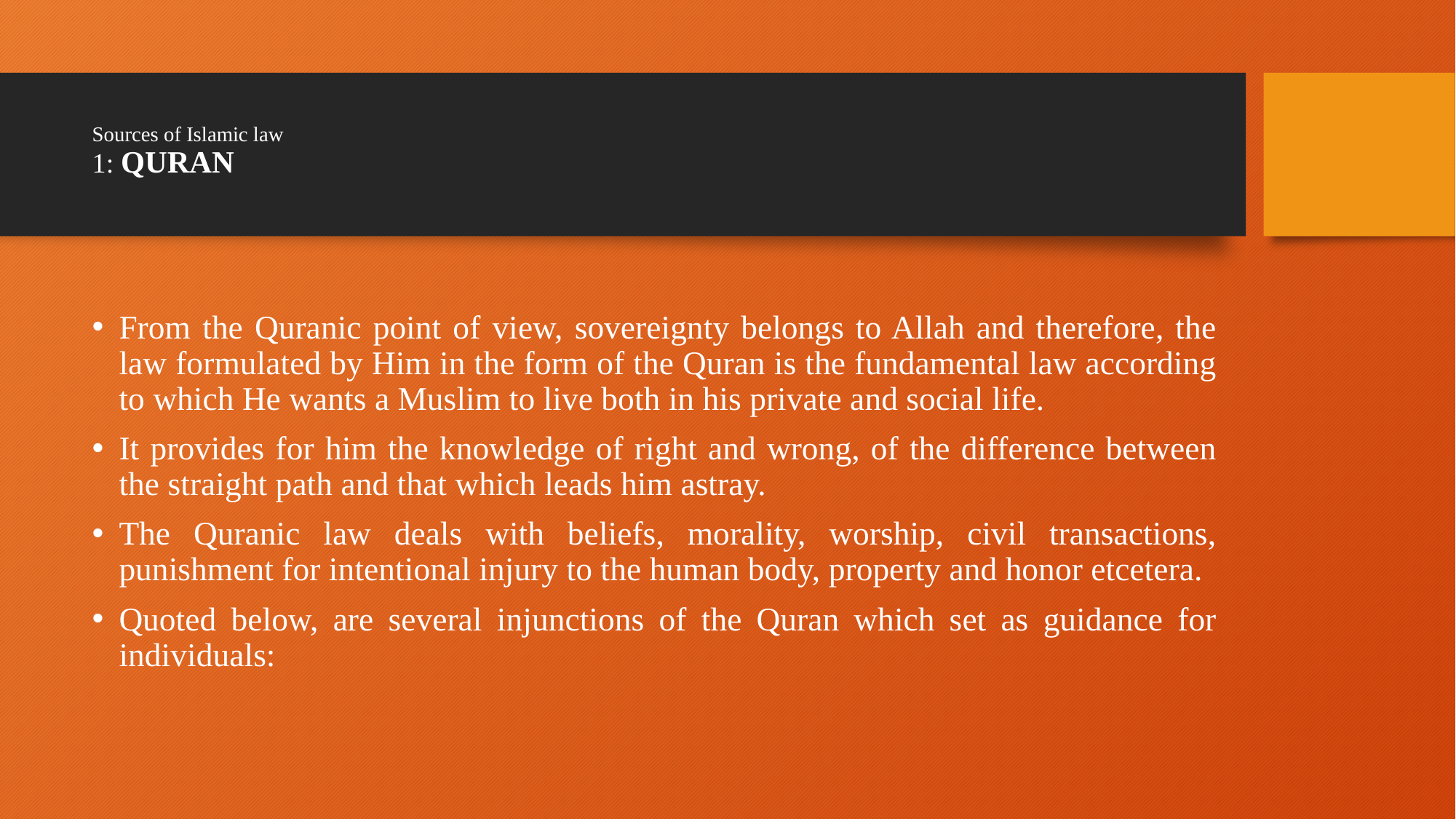

# Sources of Islamic law 1: QURAN

From the Quranic point of view, sovereignty belongs to Allah and therefore, the law formulated by Him in the form of the Quran is the fundamental law according to which He wants a Muslim to live both in his private and social life.
It provides for him the knowledge of right and wrong, of the difference between the straight path and that which leads him astray.
The Quranic law deals with beliefs, morality, worship, civil transactions, punishment for intentional injury to the human body, property and honor etcetera.
Quoted below, are several injunctions of the Quran which set as guidance for individuals: